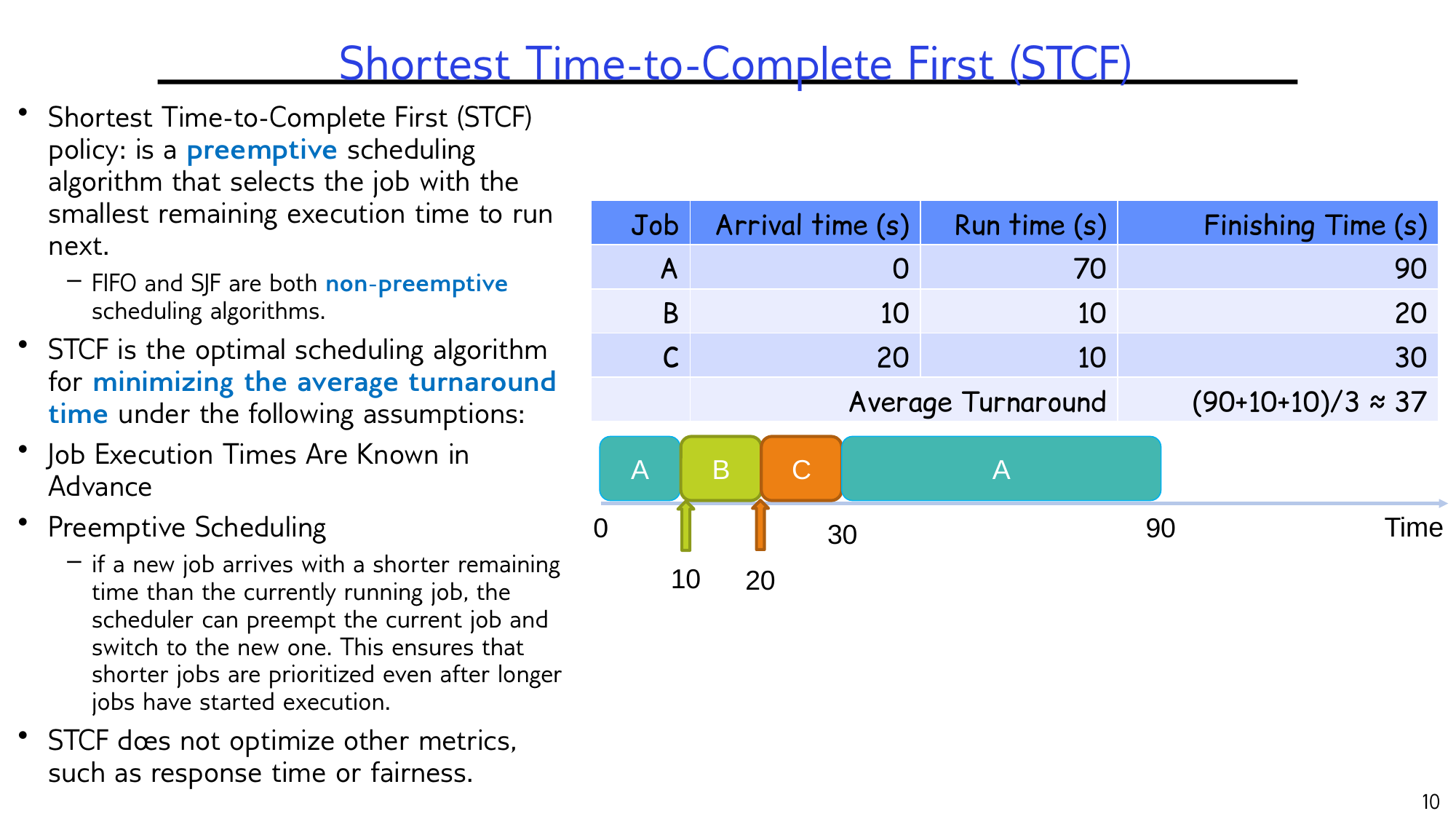

# Shortest Time-to-Complete First (STCF)
Shortest Time-to-Complete First (STCF) policy: is a preemptive scheduling algorithm that selects the job with the smallest remaining execution time to run next.
FIFO and SJF are both non-preemptive scheduling algorithms.
STCF is the optimal scheduling algorithm for minimizing the average turnaround time under the following assumptions:
Job Execution Times Are Known in Advance
Preemptive Scheduling
if a new job arrives with a shorter remaining time than the currently running job, the scheduler can preempt the current job and switch to the new one. This ensures that shorter jobs are prioritized even after longer jobs have started execution.
STCF does not optimize other metrics, such as response time or fairness.
| Job | Arrival time (s) | Run time (s) | Finishing Time (s) |
| --- | --- | --- | --- |
| A | 0 | 70 | 90 |
| B | 10 | 10 | 20 |
| C | 20 | 10 | 30 |
|  | Average Turnaround | Average Turnaround | (90+10+10)/3 ≈ 37 |
A
B
C
A
Time
0
90
30

10
20